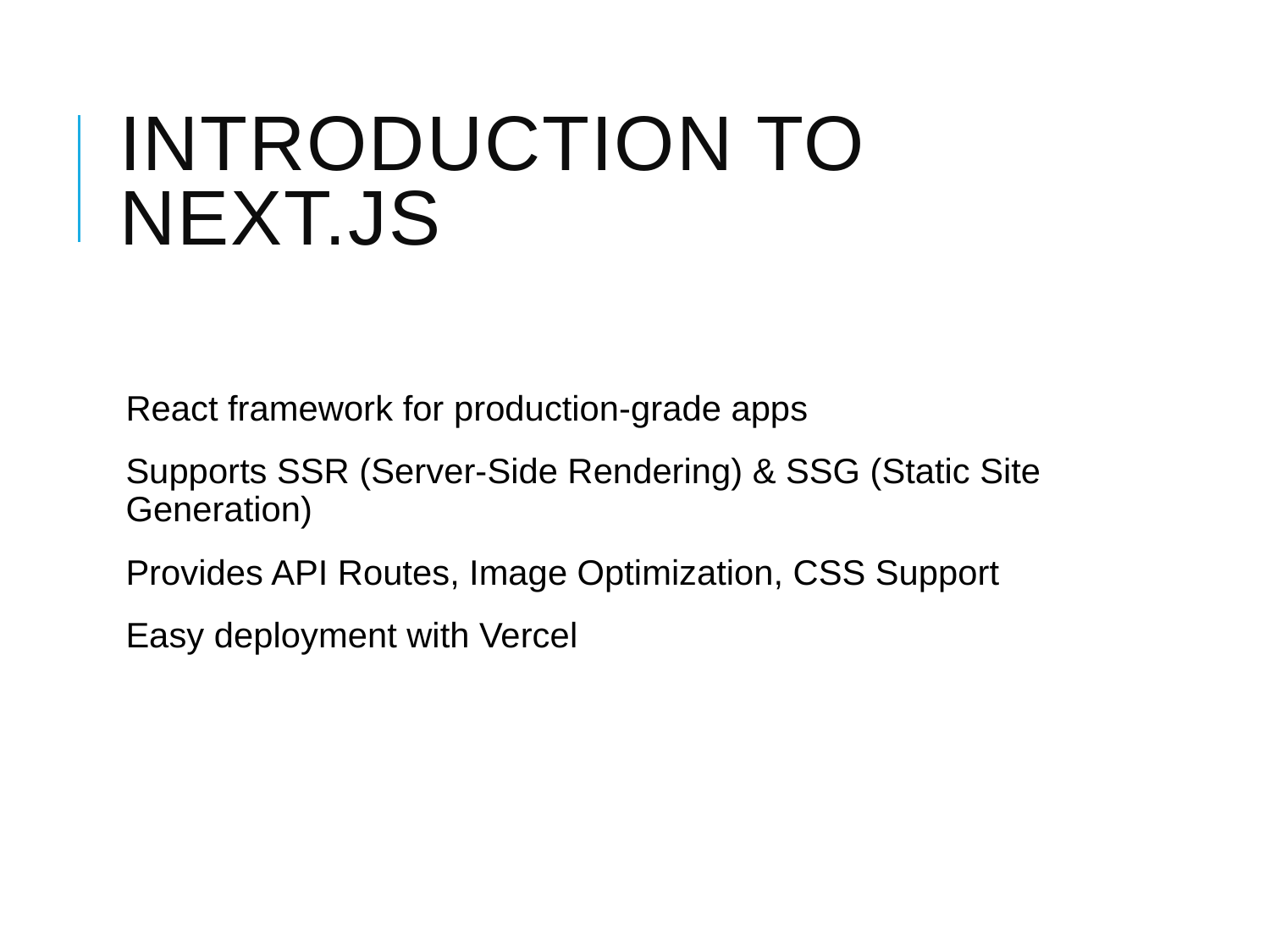

# Introduction to Next.js

React framework for production-grade apps
Supports SSR (Server-Side Rendering) & SSG (Static Site Generation)
Provides API Routes, Image Optimization, CSS Support
Easy deployment with Vercel